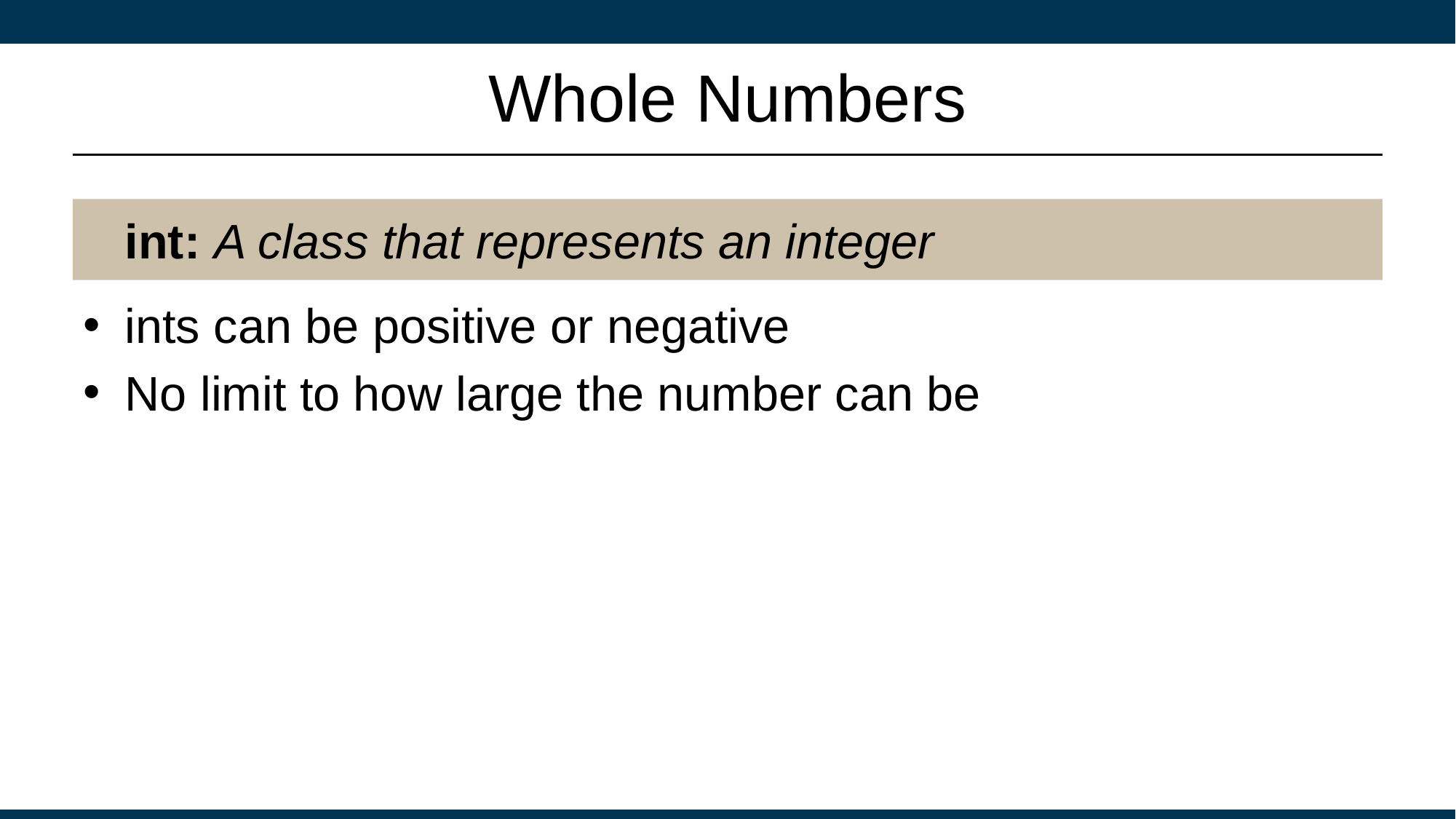

# Whole Numbers
int: A class that represents an integer
ints can be positive or negative
No limit to how large the number can be